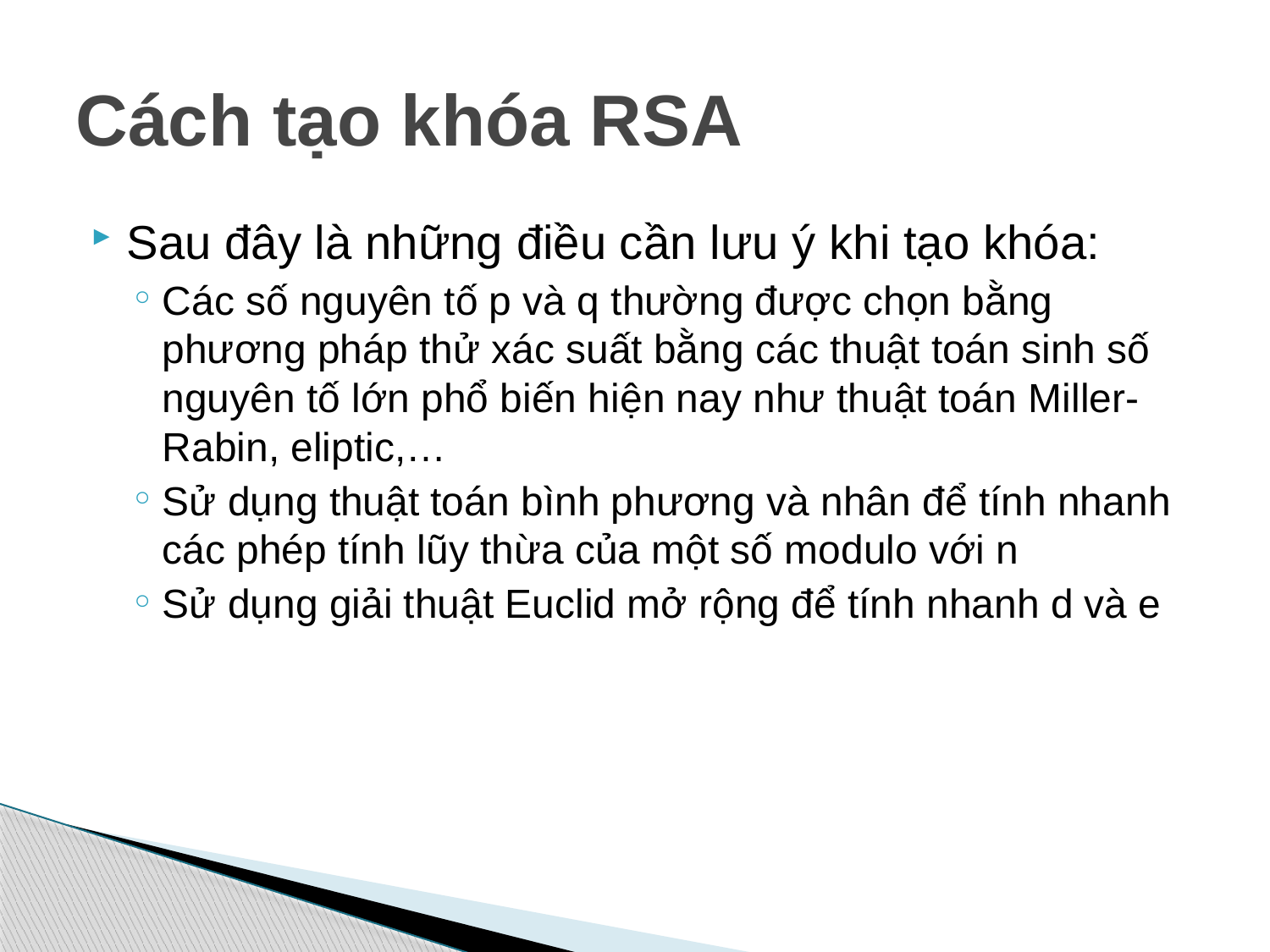

# Cách tạo khóa RSA
Sau đây là những điều cần lưu ý khi tạo khóa:
Các số nguyên tố p và q thường được chọn bằng phương pháp thử xác suất bằng các thuật toán sinh số nguyên tố lớn phổ biến hiện nay như thuật toán Miller-Rabin, eliptic,…
Sử dụng thuật toán bình phương và nhân để tính nhanh các phép tính lũy thừa của một số modulo với n
Sử dụng giải thuật Euclid mở rộng để tính nhanh d và e